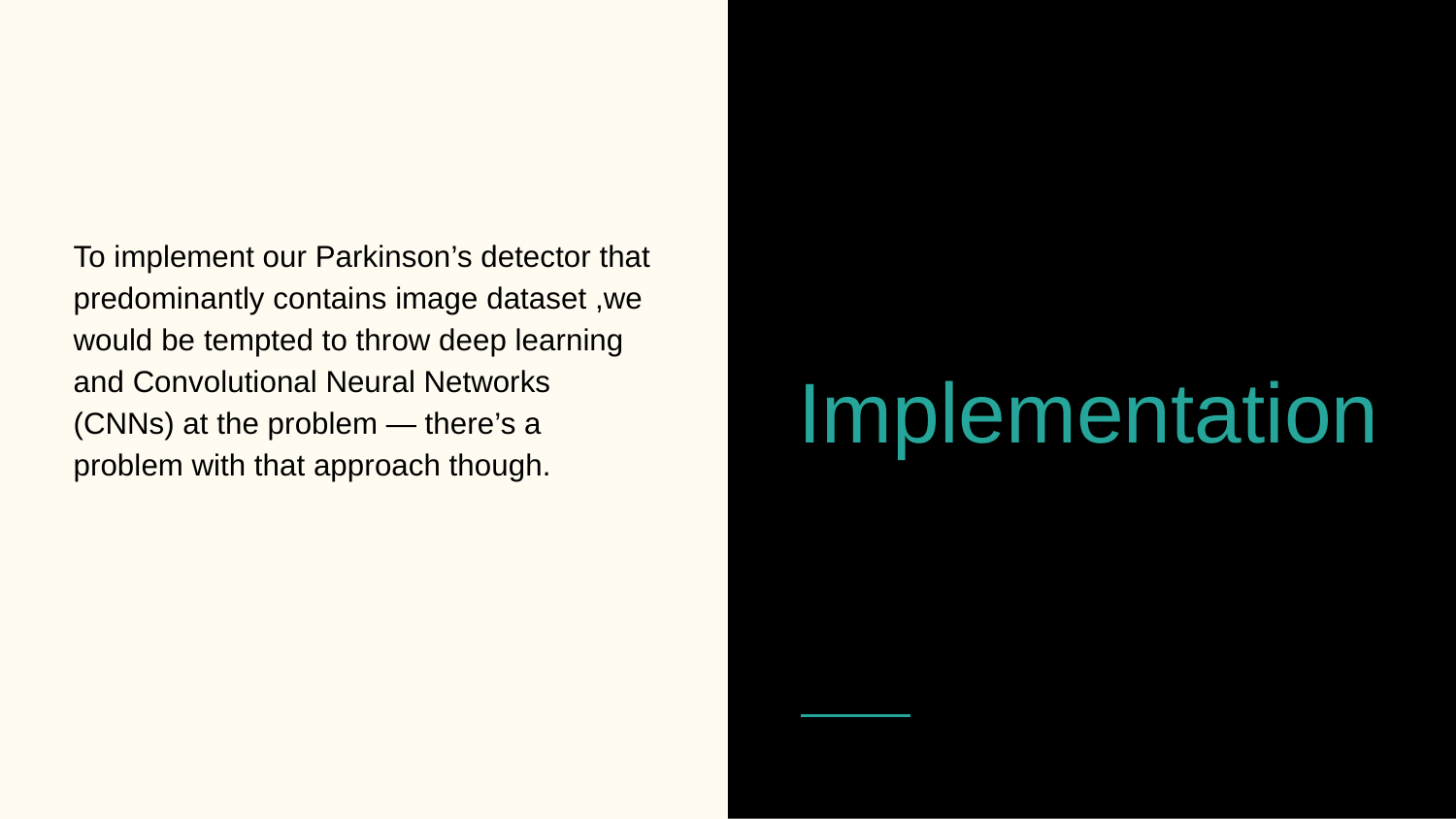

To implement our Parkinson’s detector that predominantly contains image dataset ,we would be tempted to throw deep learning and Convolutional Neural Networks (CNNs) at the problem — there’s a problem with that approach though.

# Implementation